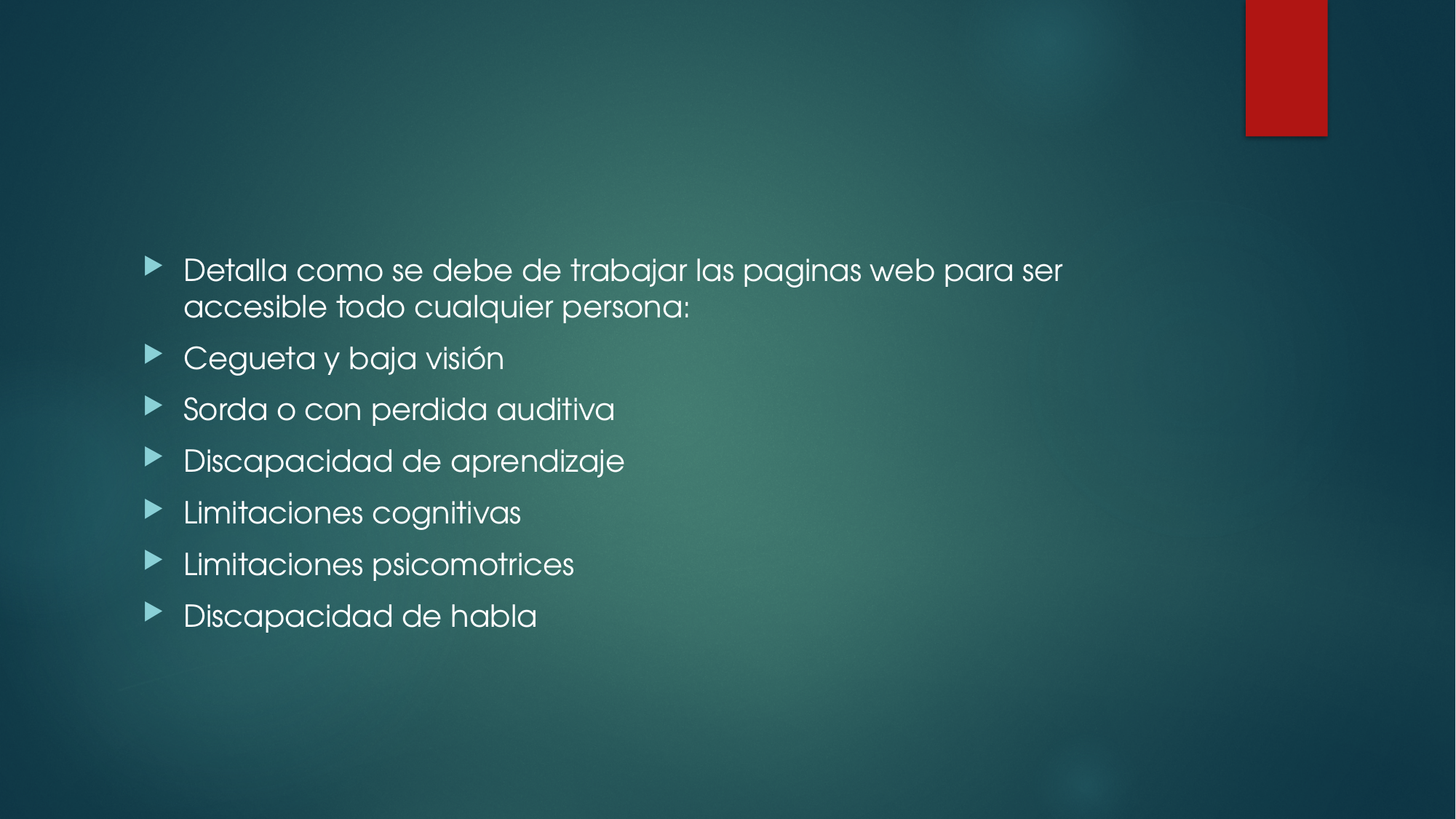

#
Detalla como se debe de trabajar las paginas web para ser accesible todo cualquier persona:
Cegueta y baja visión
Sorda o con perdida auditiva
Discapacidad de aprendizaje
Limitaciones cognitivas
Limitaciones psicomotrices
Discapacidad de habla